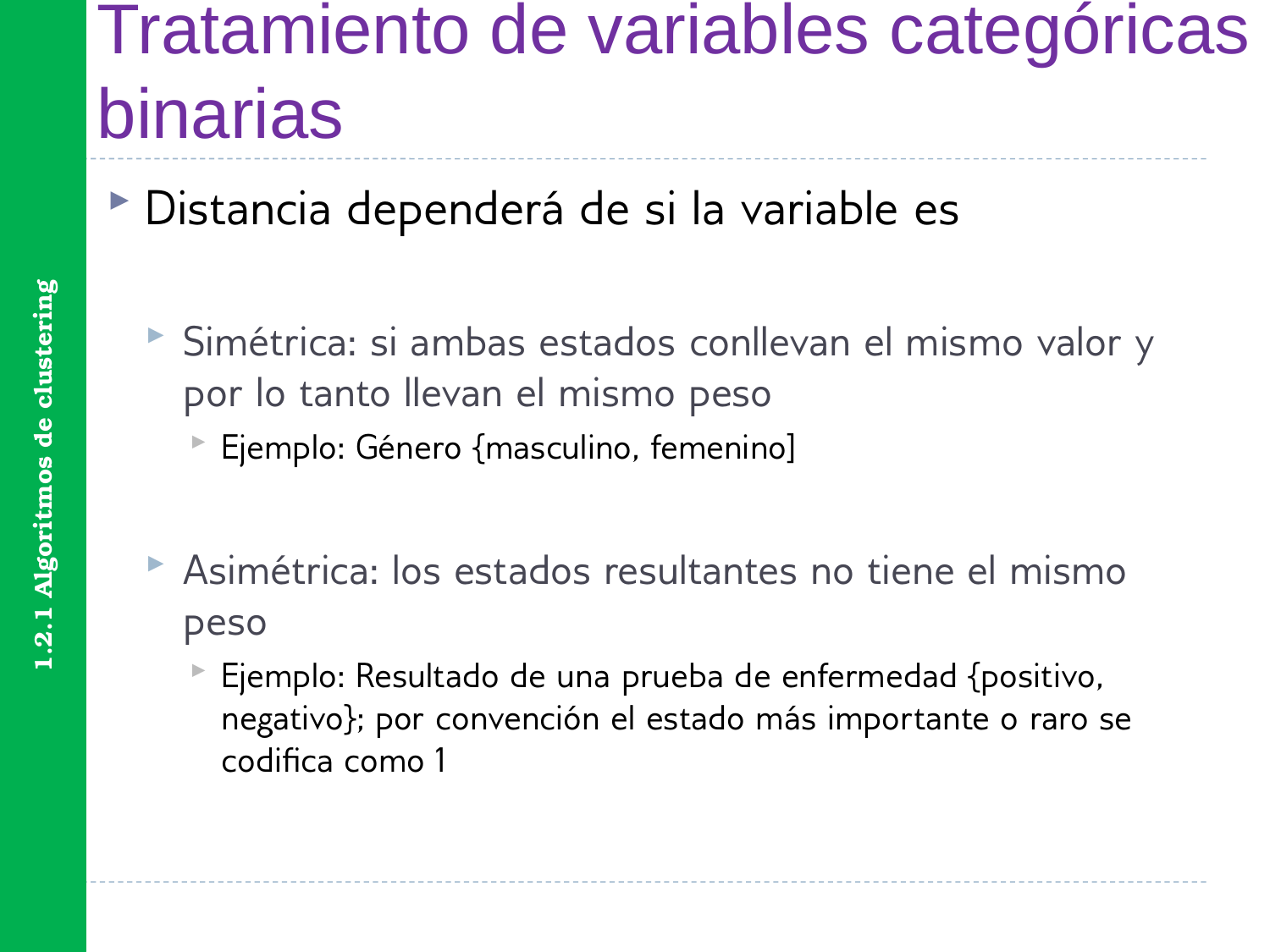

1.2.1 Algoritmos de clustering
# Tratamiento de variables categóricas binarias
Distancia dependerá de si la variable es

Simétrica: si ambas estados conllevan el mismo valor y por lo tanto llevan el mismo peso
Ejemplo: Género {masculino, femenino]

Asimétrica: los estados resultantes no tiene el mismo peso
Ejemplo: Resultado de una prueba de enfermedad {positivo, negativo}; por convención el estado más importante o raro se codifica como 1